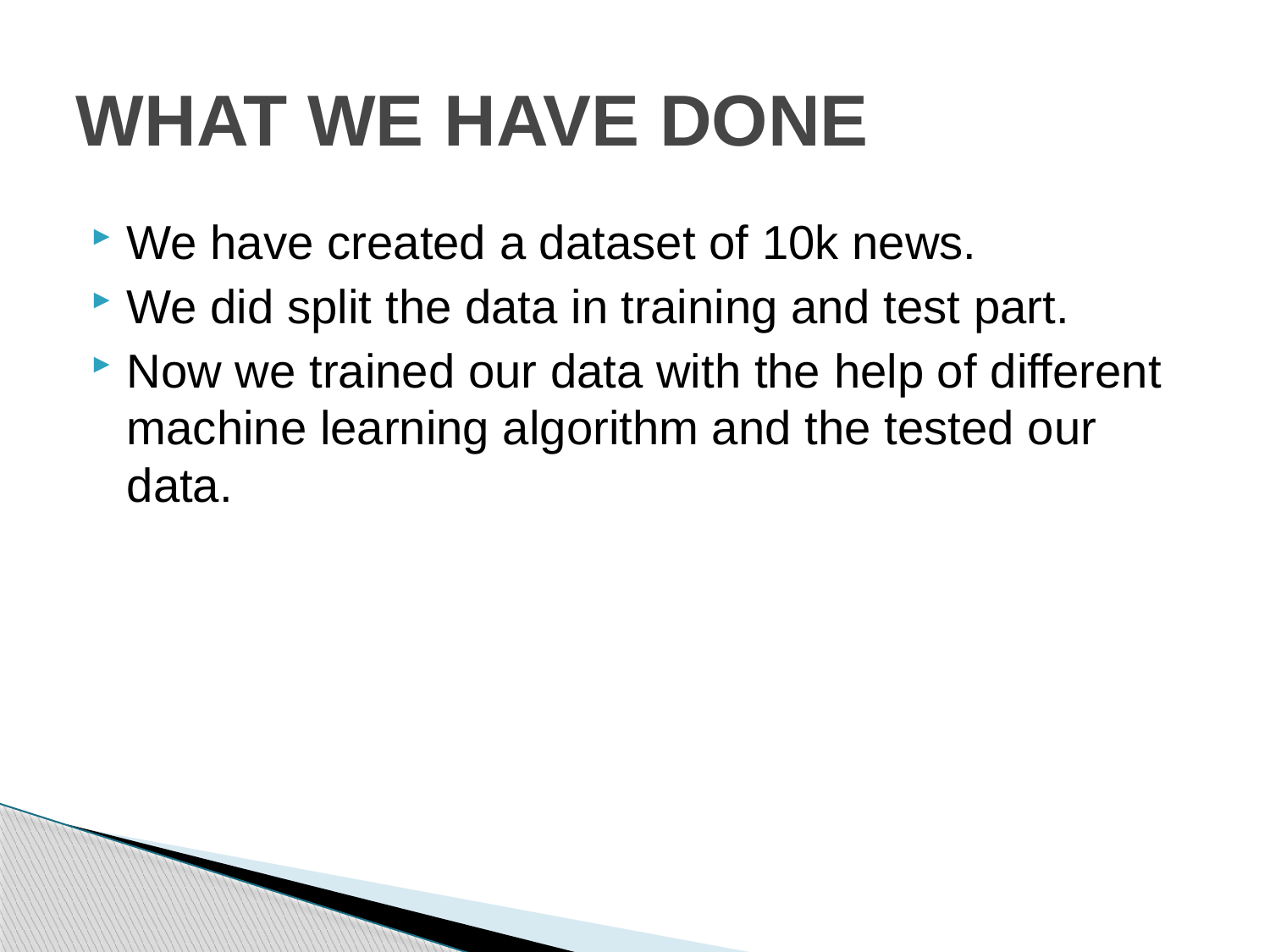

# WHAT WE HAVE DONE
We have created a dataset of 10k news.
We did split the data in training and test part.
Now we trained our data with the help of different machine learning algorithm and the tested our data.